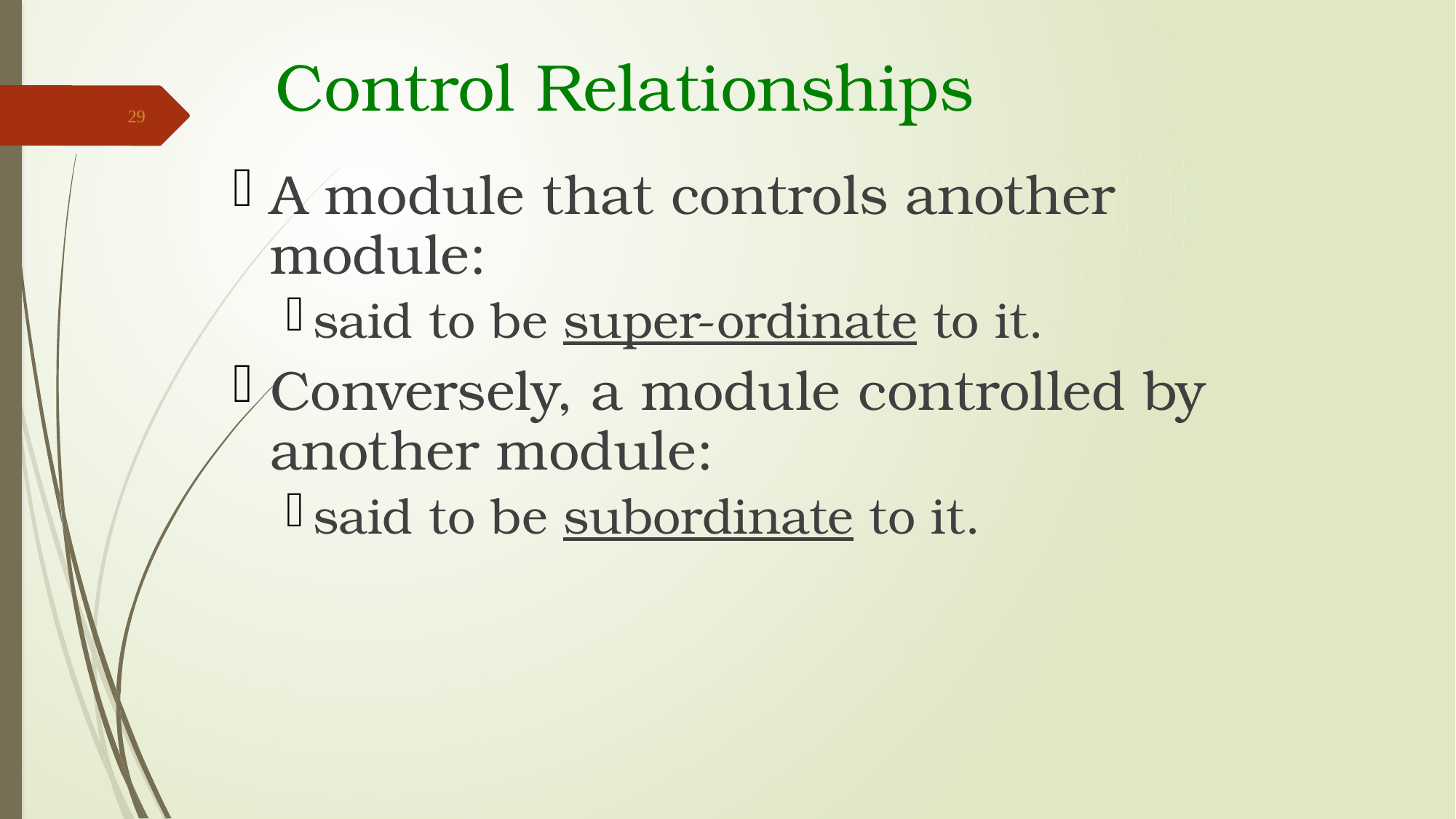

# Control Relationships
29
A module that controls another module:
said to be super-ordinate to it.
Conversely, a module controlled by another module:
said to be subordinate to it.